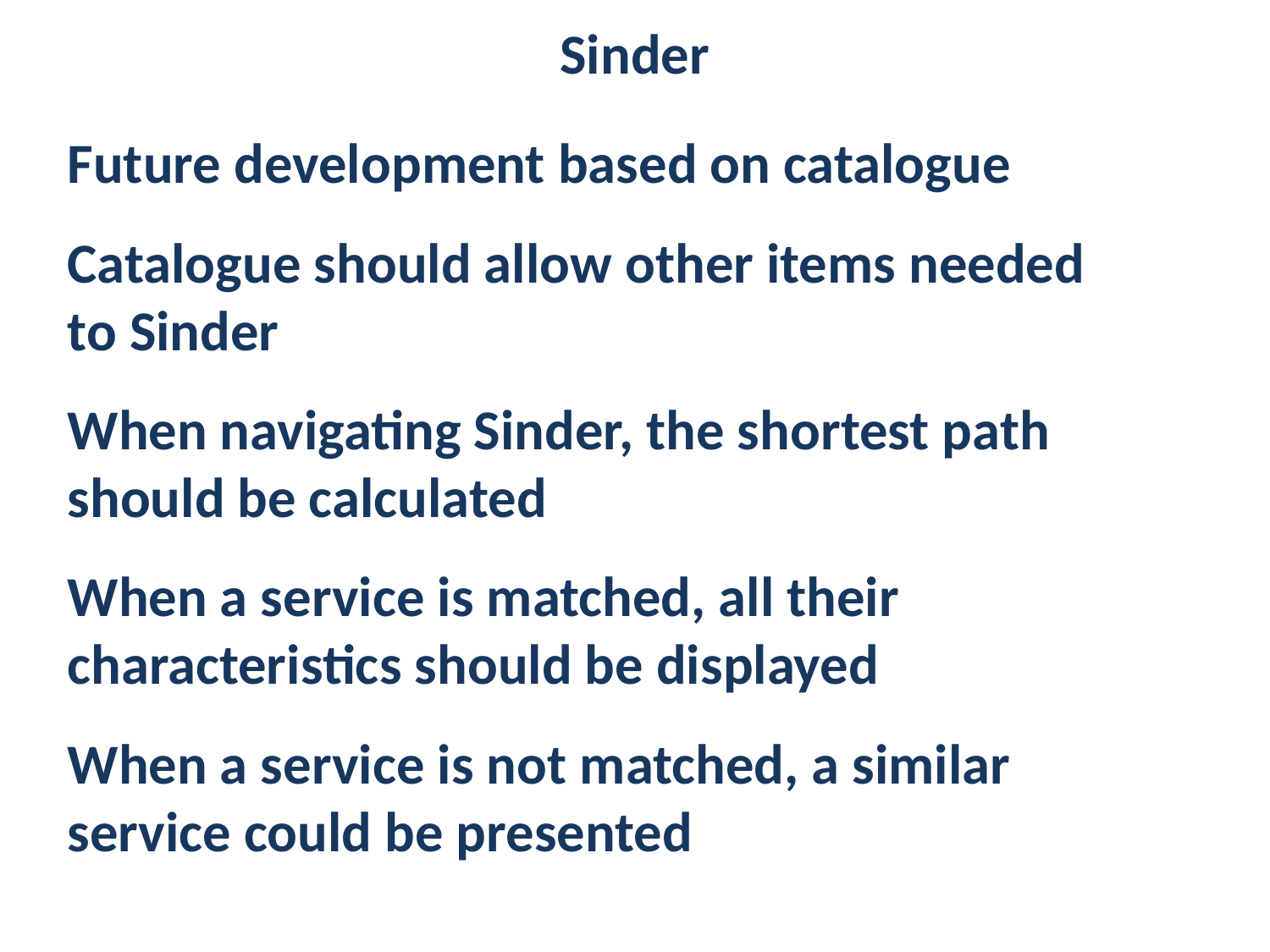

Sinder

Future development based on catalogue
Catalogue should allow other items needed to Sinder
When navigating Sinder, the shortest path should be calculated
When a service is matched, all their characteristics should be displayed
When a service is not matched, a similar service could be presented